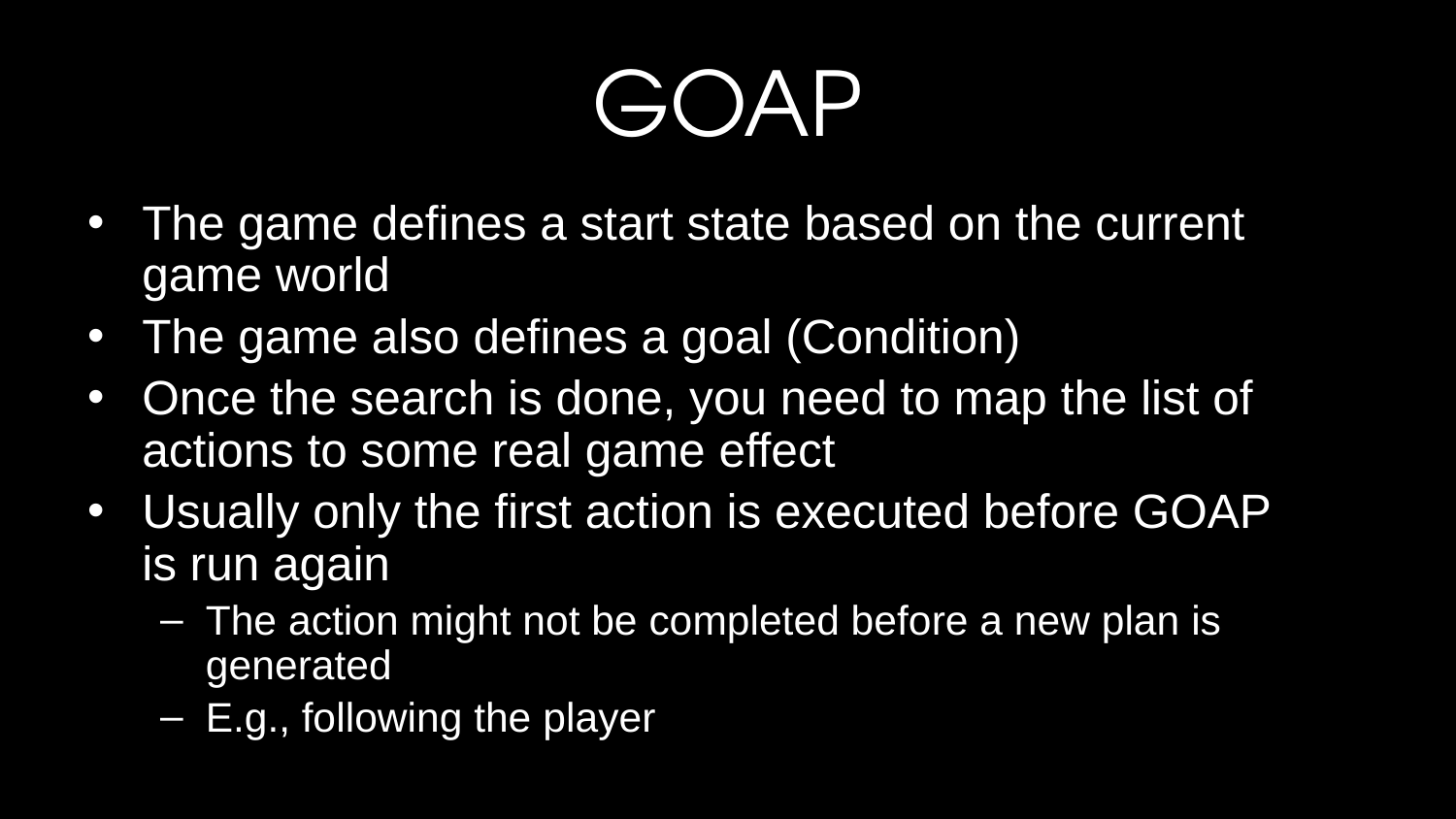

# GOAP
The game defines a start state based on the current game world
The game also defines a goal (Condition)
Once the search is done, you need to map the list of actions to some real game effect
Usually only the first action is executed before GOAP is run again
The action might not be completed before a new plan is generated
E.g., following the player